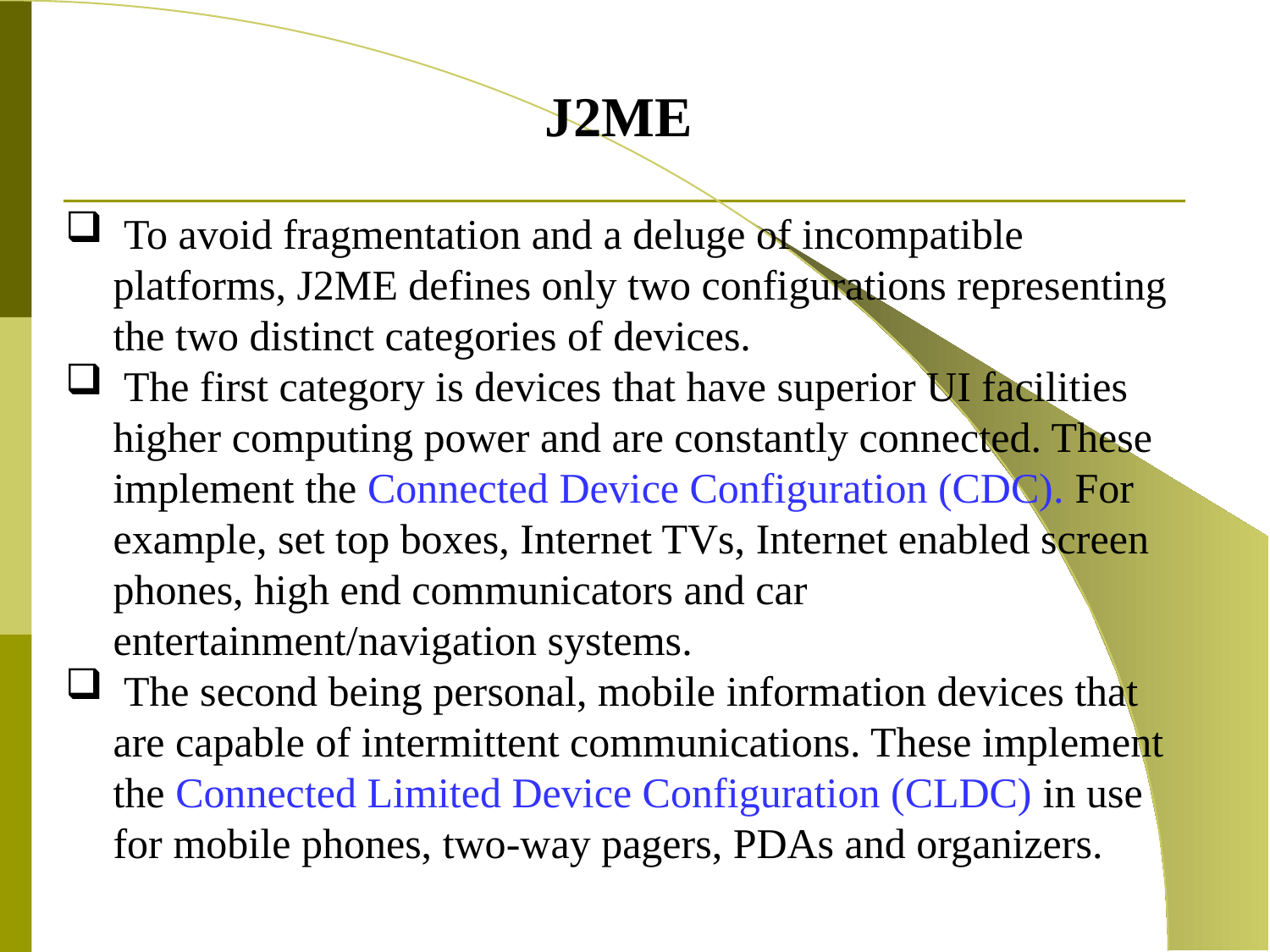

J2ME
 To avoid fragmentation and a deluge of incompatible platforms, J2ME defines only two configurations representing the two distinct categories of devices.
 The first category is devices that have superior UI facilities higher computing power and are constantly connected. These implement the Connected Device Configuration (CDC). For example, set top boxes, Internet TVs, Internet enabled screen phones, high end communicators and car entertainment/navigation systems.
 The second being personal, mobile information devices that are capable of intermittent communications. These implement the Connected Limited Device Configuration (CLDC) in use for mobile phones, two-way pagers, PDAs and organizers.